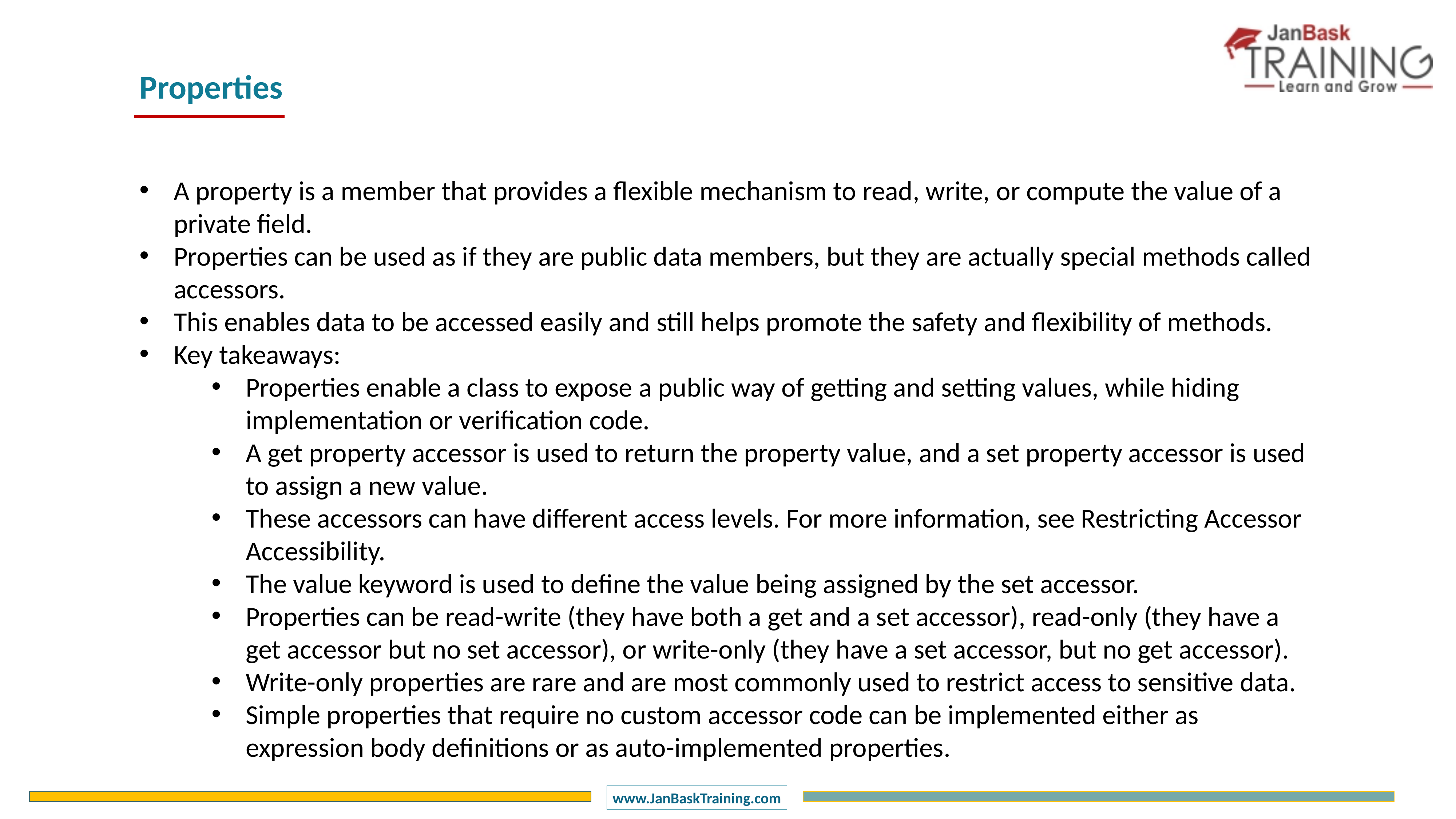

Properties
A property is a member that provides a flexible mechanism to read, write, or compute the value of a private field.
Properties can be used as if they are public data members, but they are actually special methods called accessors.
This enables data to be accessed easily and still helps promote the safety and flexibility of methods.
Key takeaways:
Properties enable a class to expose a public way of getting and setting values, while hiding implementation or verification code.
A get property accessor is used to return the property value, and a set property accessor is used to assign a new value.
These accessors can have different access levels. For more information, see Restricting Accessor Accessibility.
The value keyword is used to define the value being assigned by the set accessor.
Properties can be read-write (they have both a get and a set accessor), read-only (they have a get accessor but no set accessor), or write-only (they have a set accessor, but no get accessor).
Write-only properties are rare and are most commonly used to restrict access to sensitive data.
Simple properties that require no custom accessor code can be implemented either as expression body definitions or as auto-implemented properties.